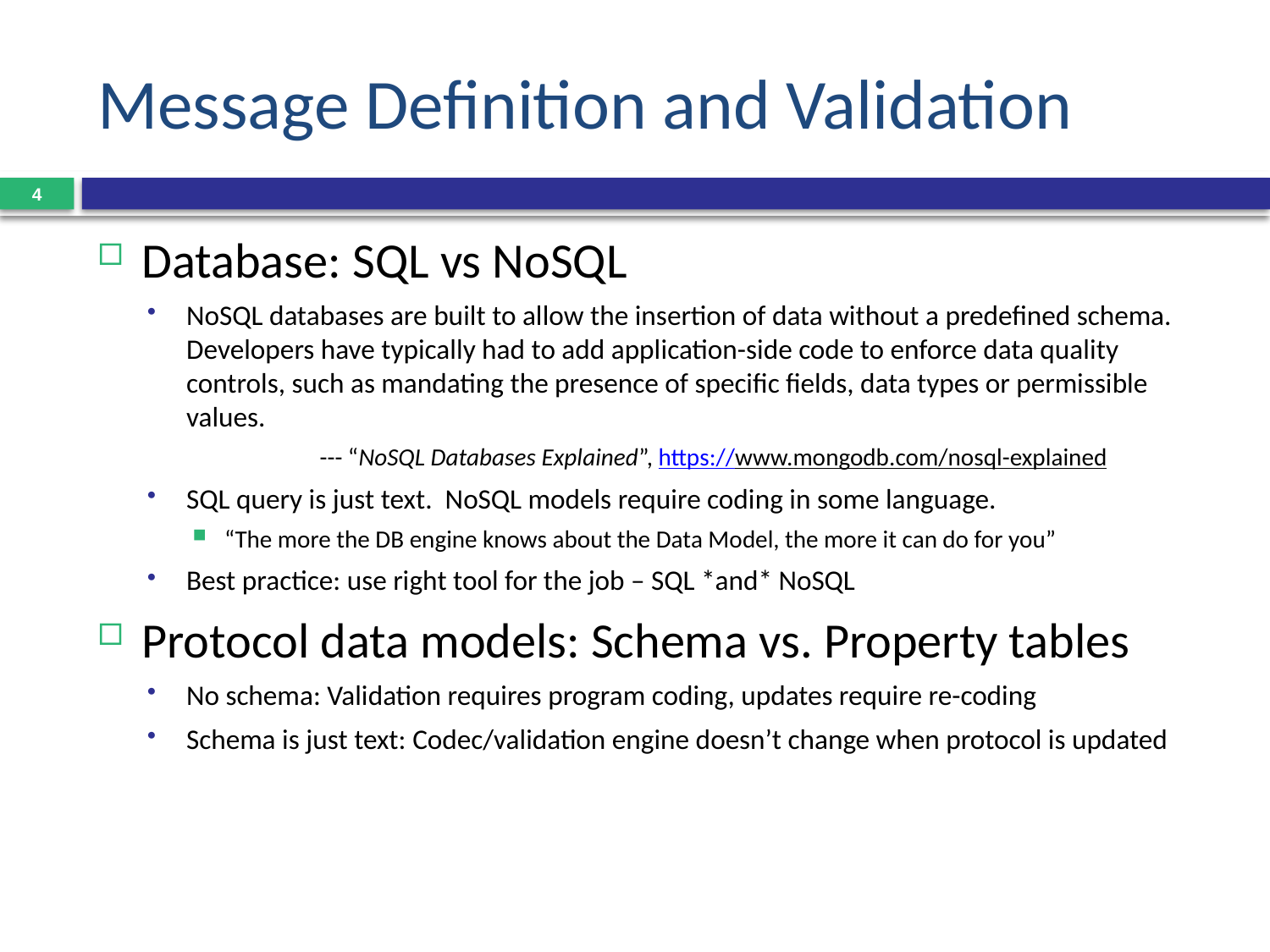

# Message Definition and Validation
4
Database: SQL vs NoSQL
NoSQL databases are built to allow the insertion of data without a predefined schema. Developers have typically had to add application-side code to enforce data quality controls, such as mandating the presence of specific fields, data types or permissible values.
	--- “NoSQL Databases Explained”, https://www.mongodb.com/nosql-explained
SQL query is just text.  NoSQL models require coding in some language.
“The more the DB engine knows about the Data Model, the more it can do for you”
Best practice: use right tool for the job – SQL *and* NoSQL
Protocol data models: Schema vs. Property tables
No schema: Validation requires program coding, updates require re-coding
Schema is just text: Codec/validation engine doesn’t change when protocol is updated